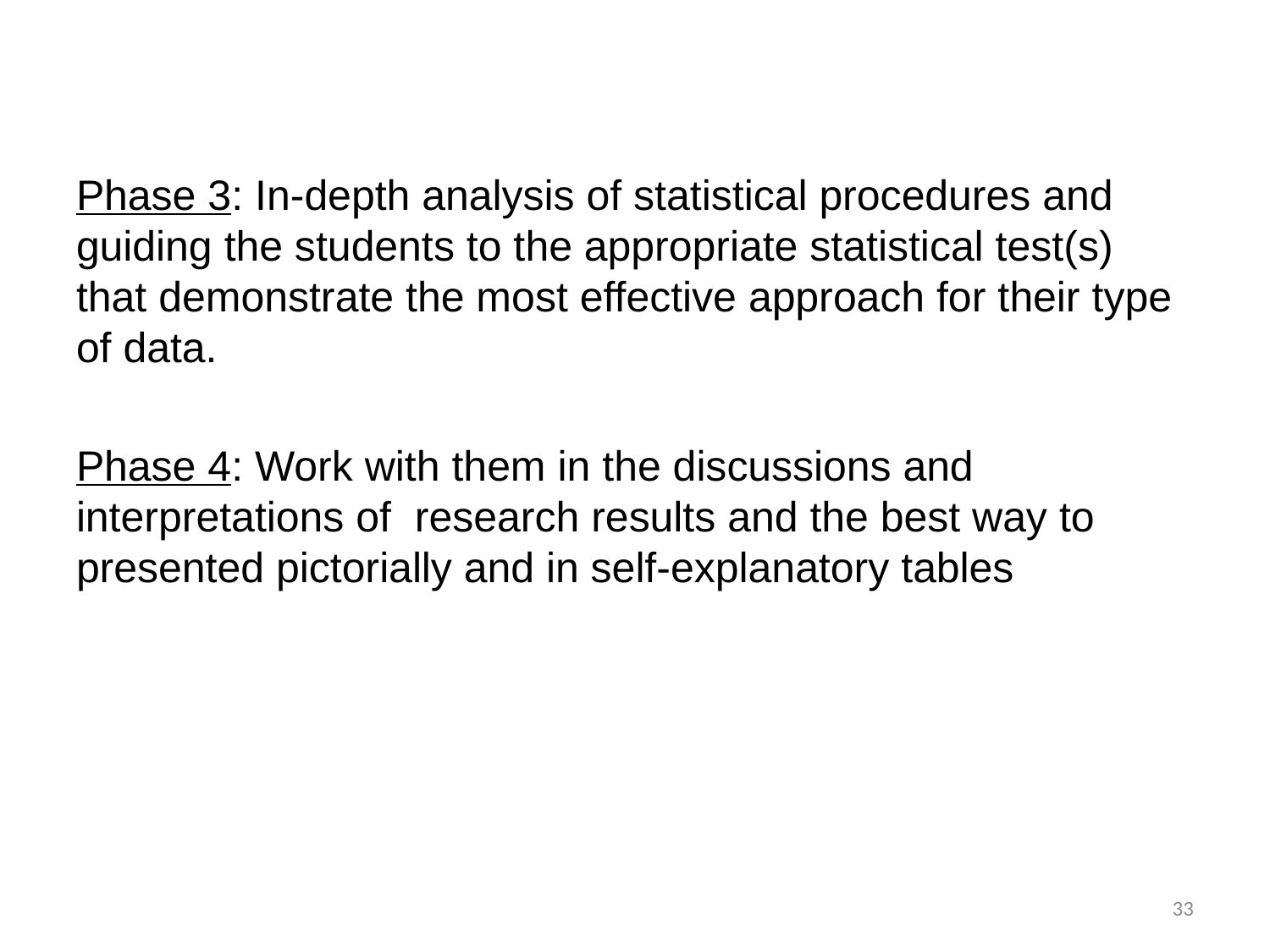

Phase 3: In-depth analysis of statistical procedures and guiding the students to the appropriate statistical test(s) that demonstrate the most effective approach for their type of data.

Phase 4: Work with them in the discussions and interpretations of  research results and the best way to presented pictorially and in self-explanatory tables

33